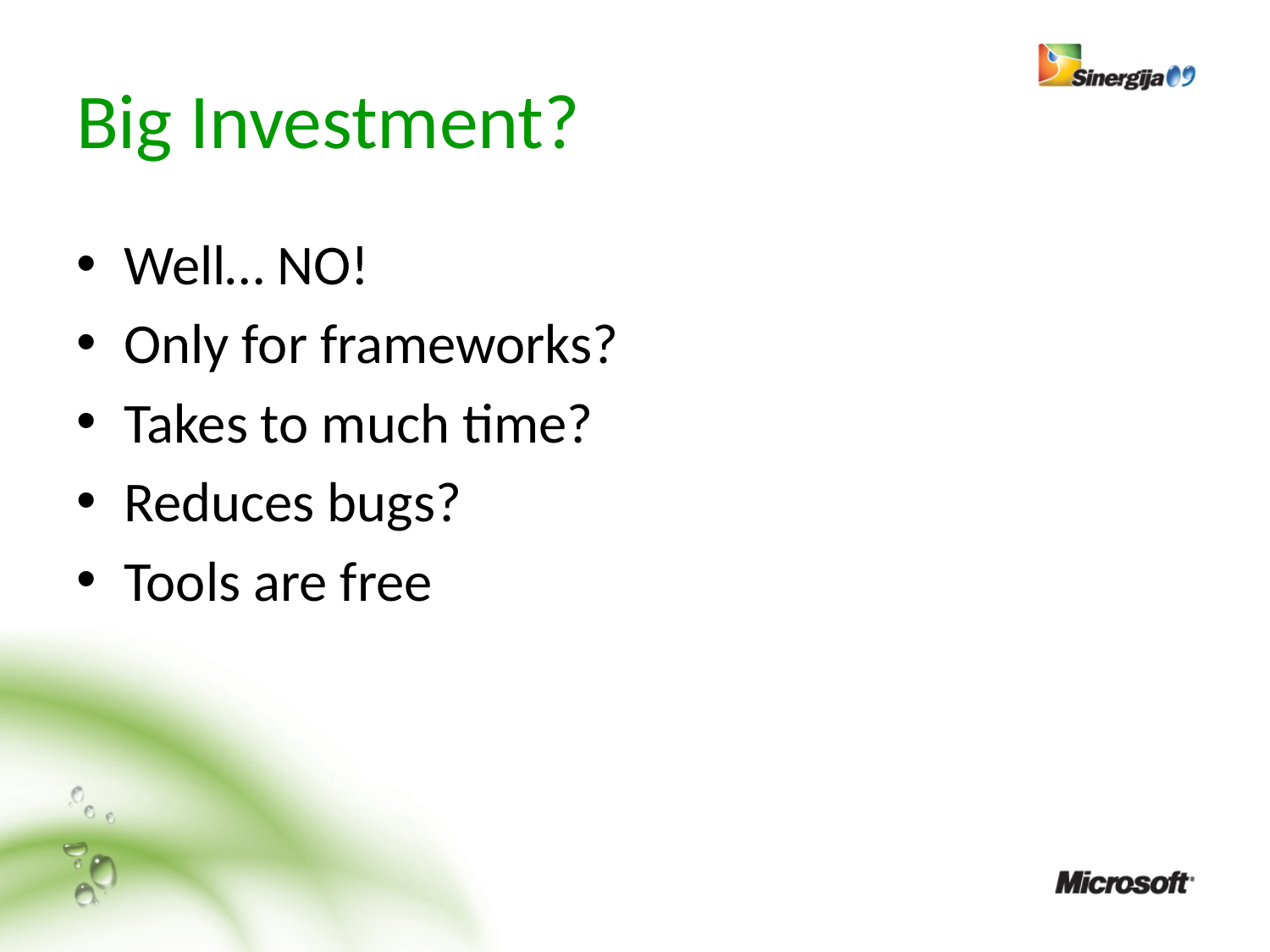

# Big Investment?
Well… NO!
Only for frameworks?
Takes to much time?
Reduces bugs?
Tools are free